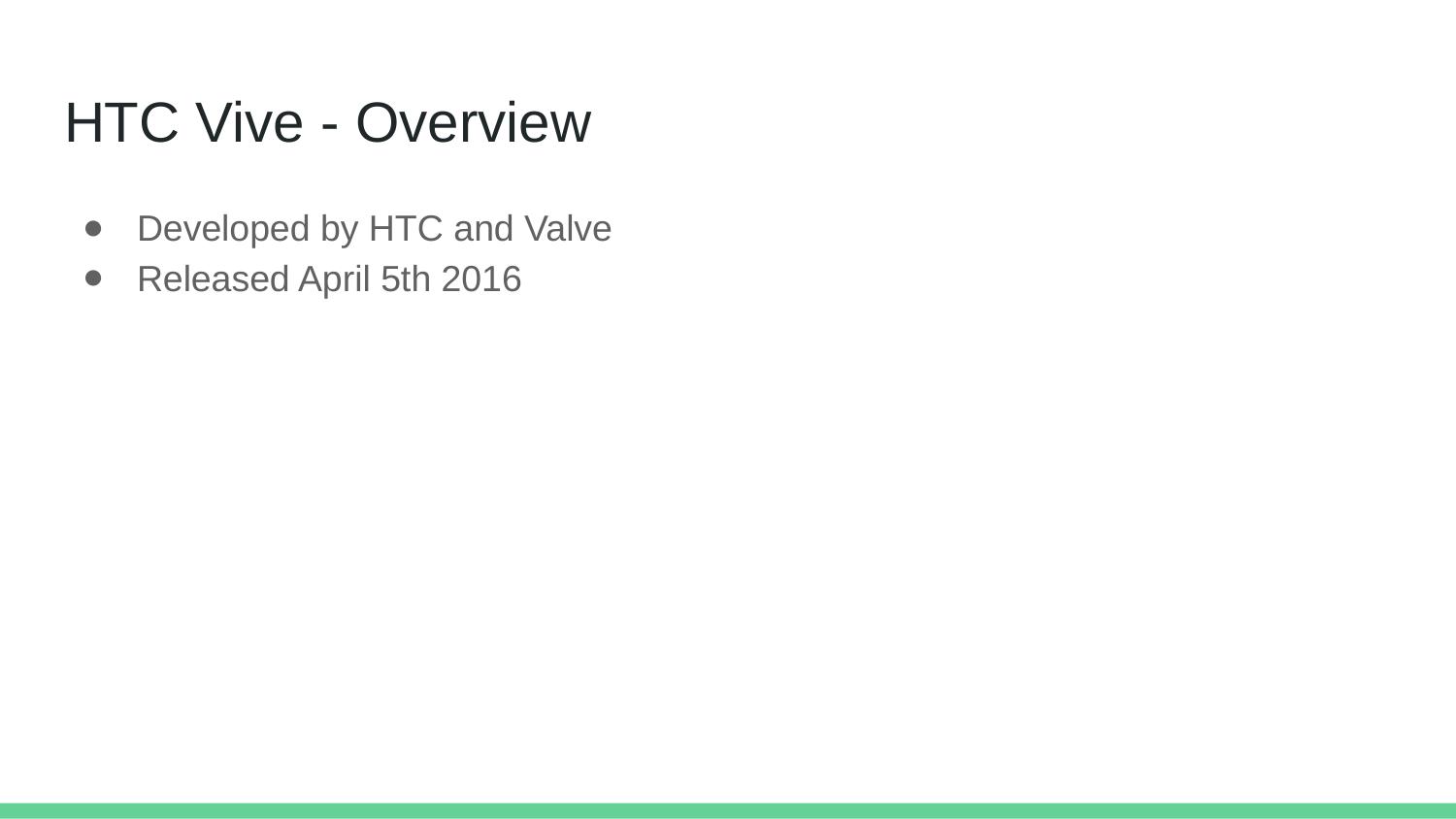

# HTC Vive - Overview
Developed by HTC and Valve
Released April 5th 2016